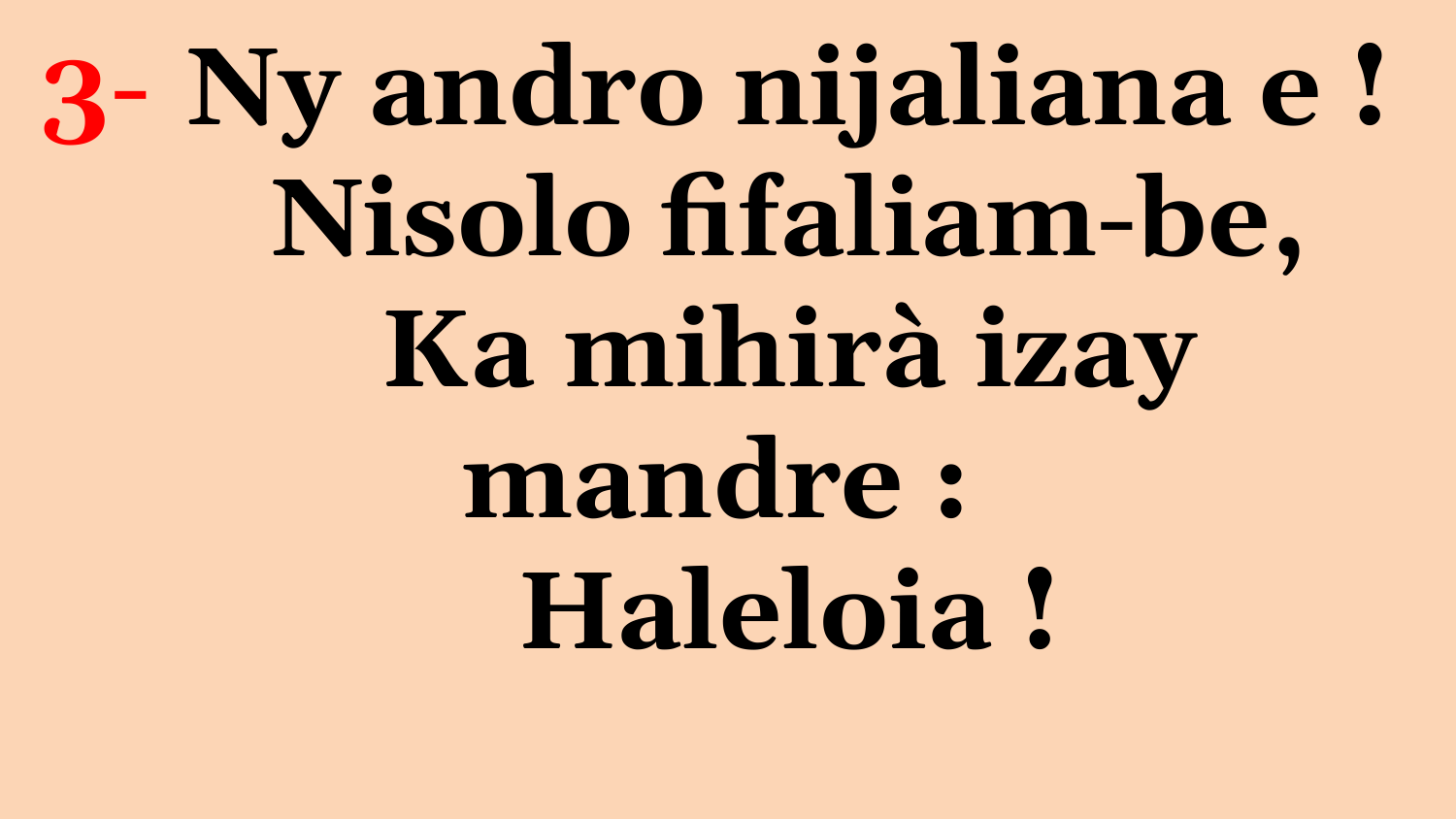

# 3- 	Ny andro nijaliana e ! Nisolo fifaliam-be, Ka mihirà izay mandre : Haleloia !